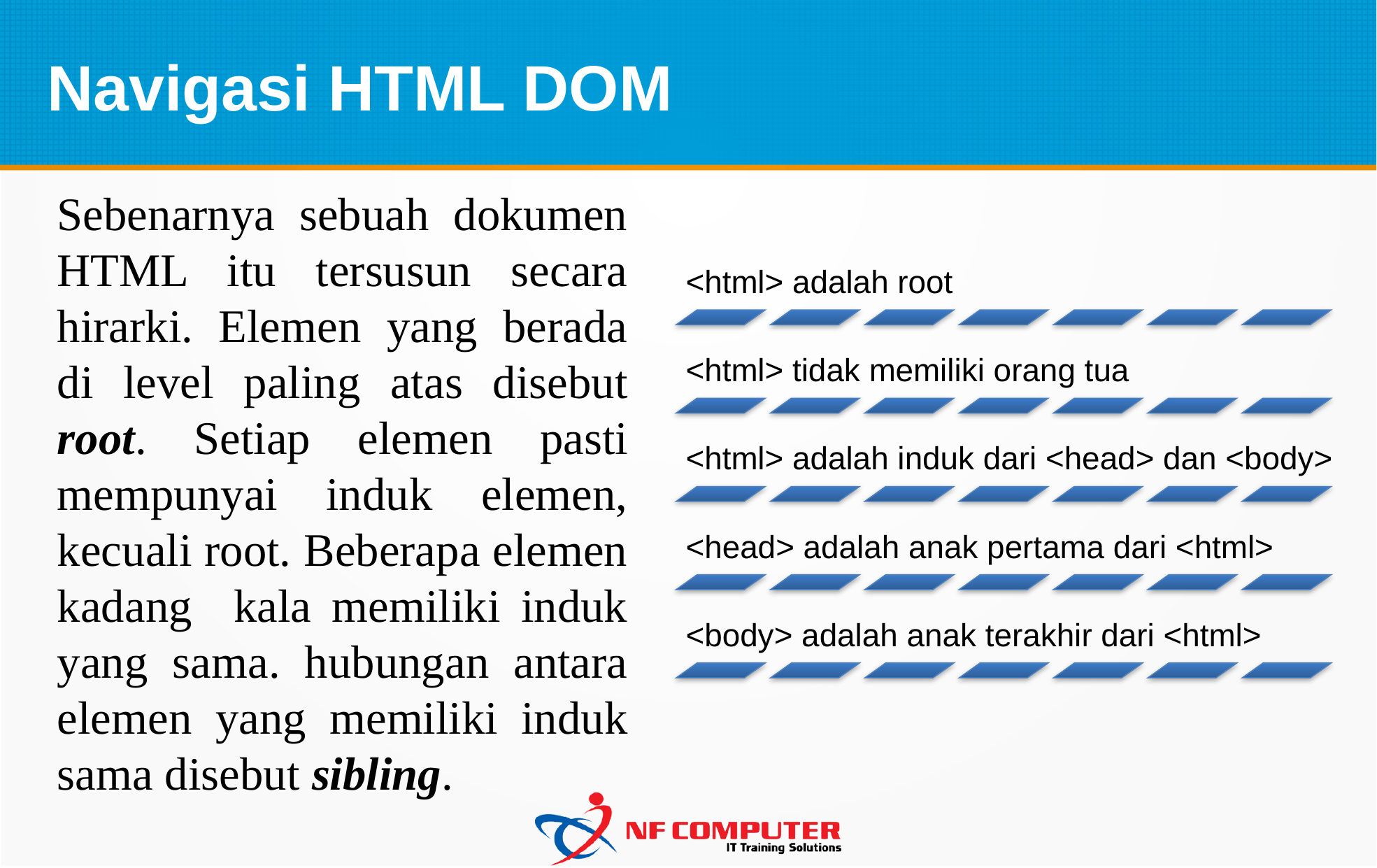

# Navigasi HTML DOM
<html> adalah root
<html> tidak memiliki orang tua
<html> adalah induk dari <head> dan <body>
<head> adalah anak pertama dari <html>
<body> adalah anak terakhir dari <html>
Sebenarnya sebuah dokumen HTML itu tersusun secara hirarki. Elemen yang berada di level paling atas disebut root. Setiap elemen pasti mempunyai induk elemen, kecuali root. Beberapa elemen kadang  kala memiliki induk yang sama. hubungan antara elemen yang memiliki induk sama disebut sibling.